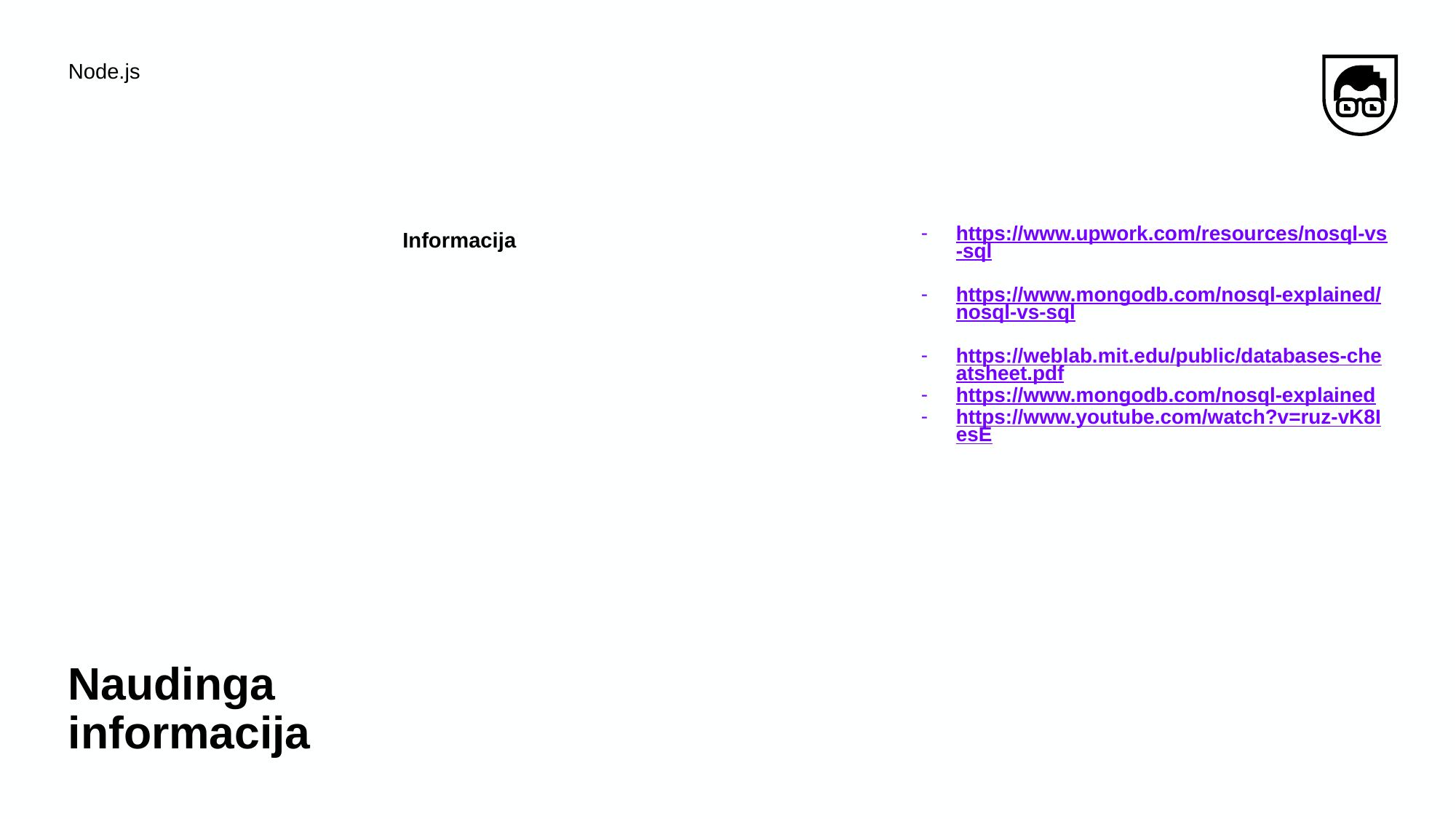

Node.js
Informacija
https://www.upwork.com/resources/nosql-vs-sql
https://www.mongodb.com/nosql-explained/nosql-vs-sql
https://weblab.mit.edu/public/databases-cheatsheet.pdf
https://www.mongodb.com/nosql-explained
https://www.youtube.com/watch?v=ruz-vK8IesE
# Naudinga informacija